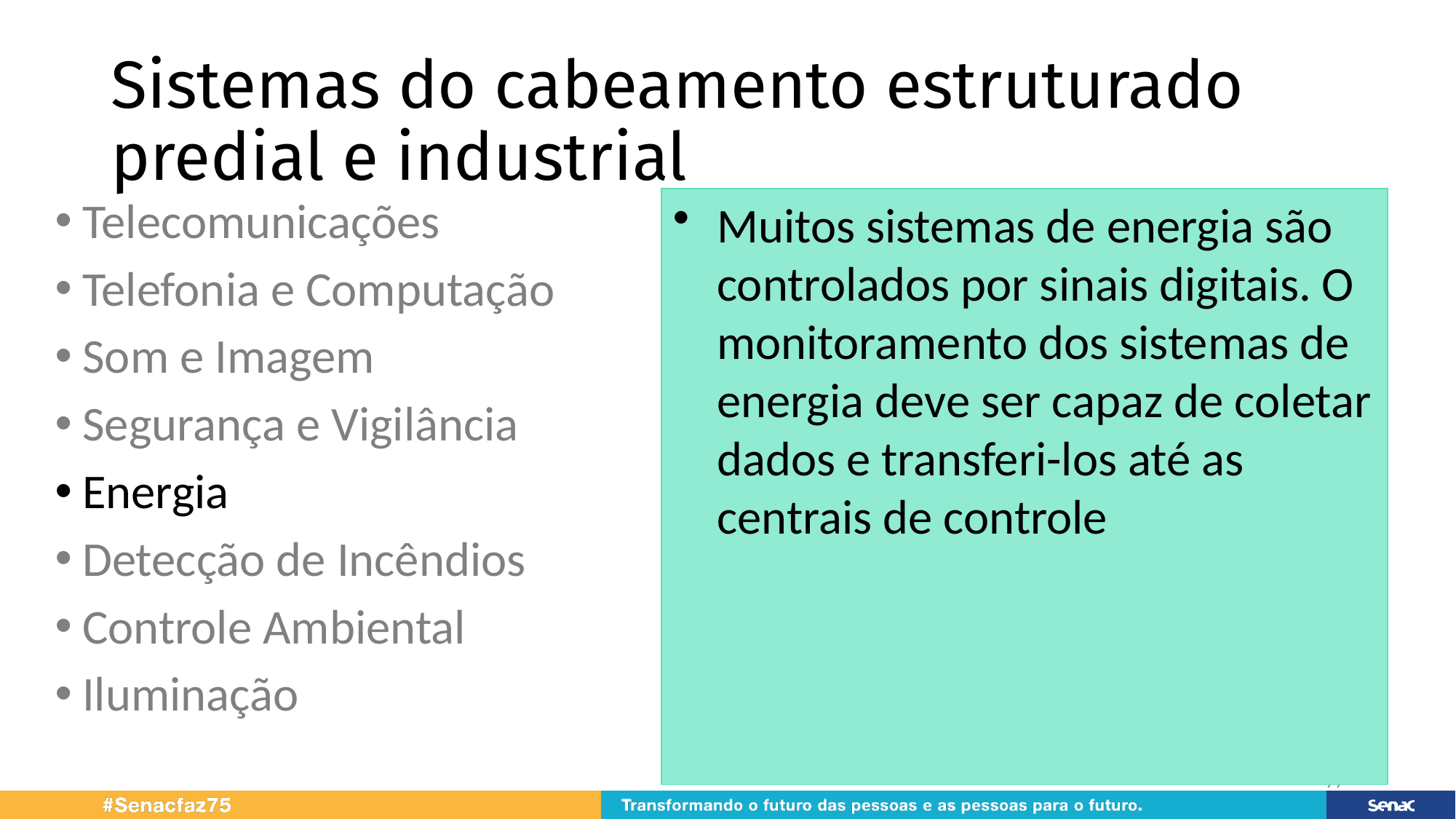

# Sistemas do cabeamento estruturado predial e industrial
Muitos sistemas de energia são controlados por sinais digitais. O monitoramento dos sistemas de energia deve ser capaz de coletar dados e transferi-los até as centrais de controle
Telecomunicações
Telefonia e Computação
Som e Imagem
Segurança e Vigilância
Energia
Detecção de Incêndios
Controle Ambiental
Iluminação
77